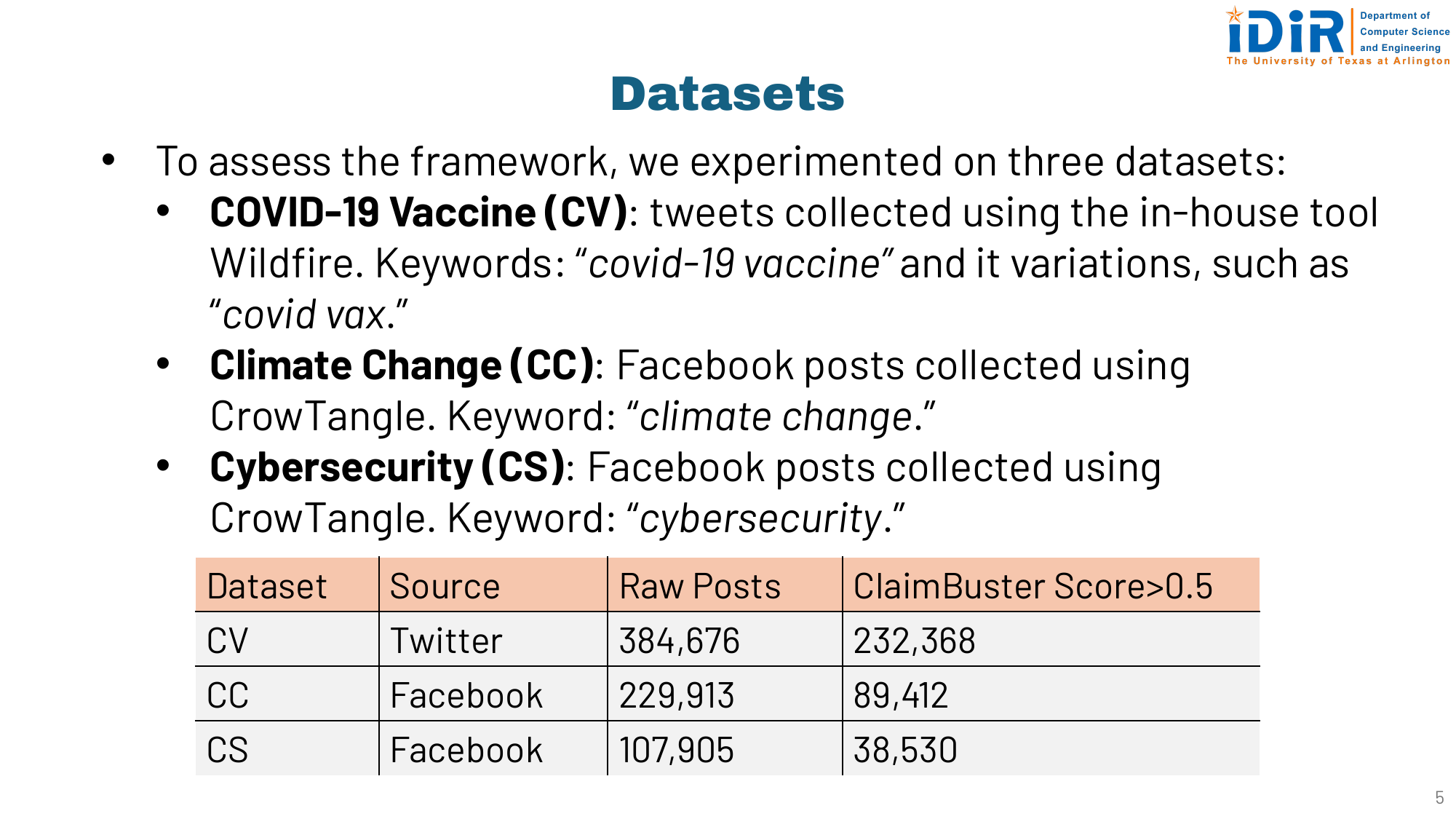

Datasets
To assess the framework, we experimented on three datasets:
COVID-19 Vaccine (CV): tweets collected using the in-house tool Wildfire. Keywords: “covid-19 vaccine” and it variations, such as “covid vax.”
Climate Change (CC): Facebook posts collected using CrowTangle. Keyword: “climate change.”
Cybersecurity (CS): Facebook posts collected using CrowTangle. Keyword: “cybersecurity.”
| Dataset | Source | Raw Posts | ClaimBuster Score>0.5 |
| --- | --- | --- | --- |
| CV | Twitter | 384,676 | 232,368 |
| CC | Facebook | 229,913 | 89,412 |
| CS | Facebook | 107,905 | 38,530 |
5